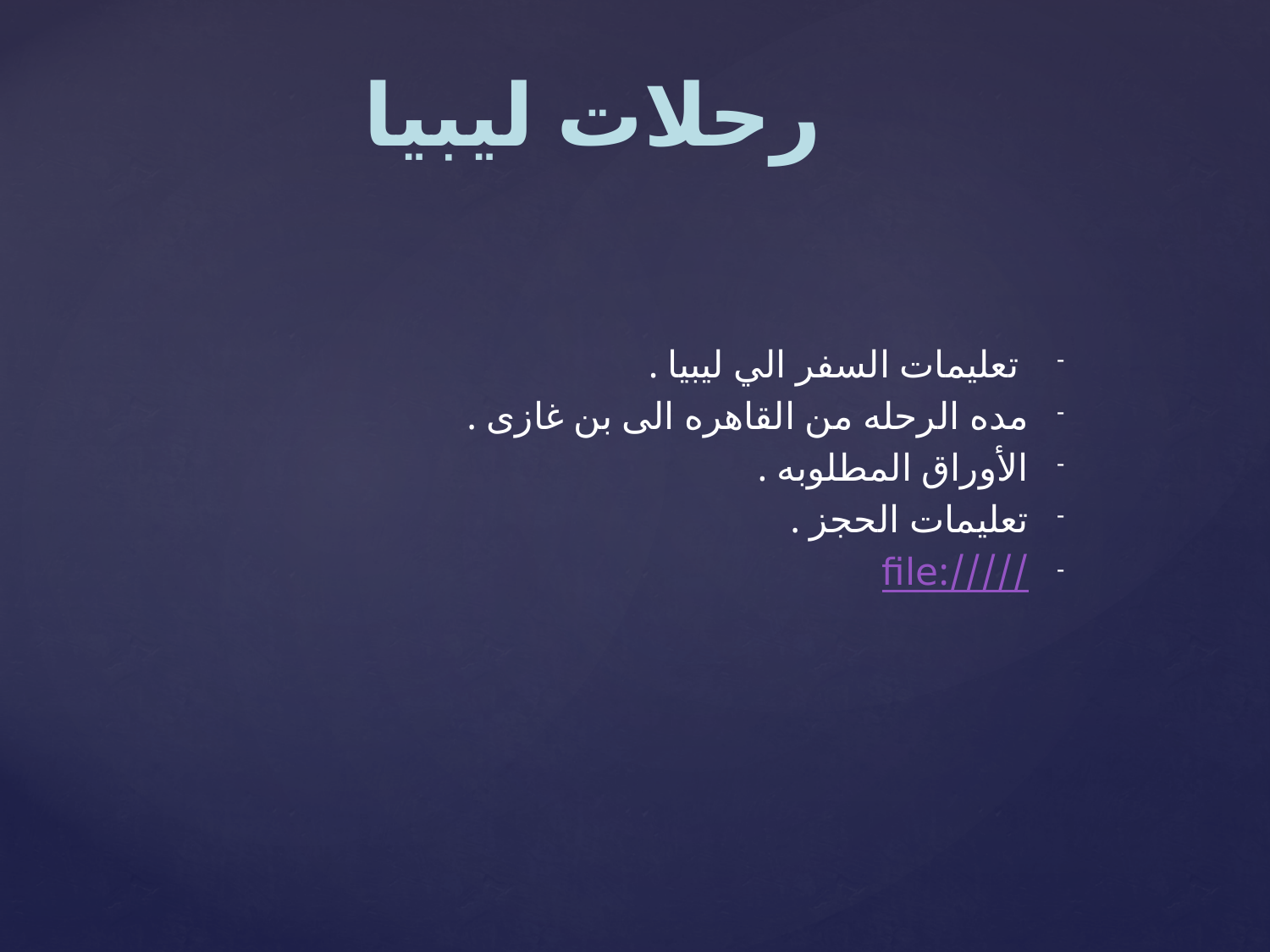

# رحلات ليبيا
 تعليمات السفر الي ليبيا .
مده الرحله من القاهره الى بن غازى .
الأوراق المطلوبه .
تعليمات الحجز .
file://///192.168.1.250/Call%20Center%20Sharing/Knowledge%20Base/Go%20Bus%20KB_files/Page7639.htm